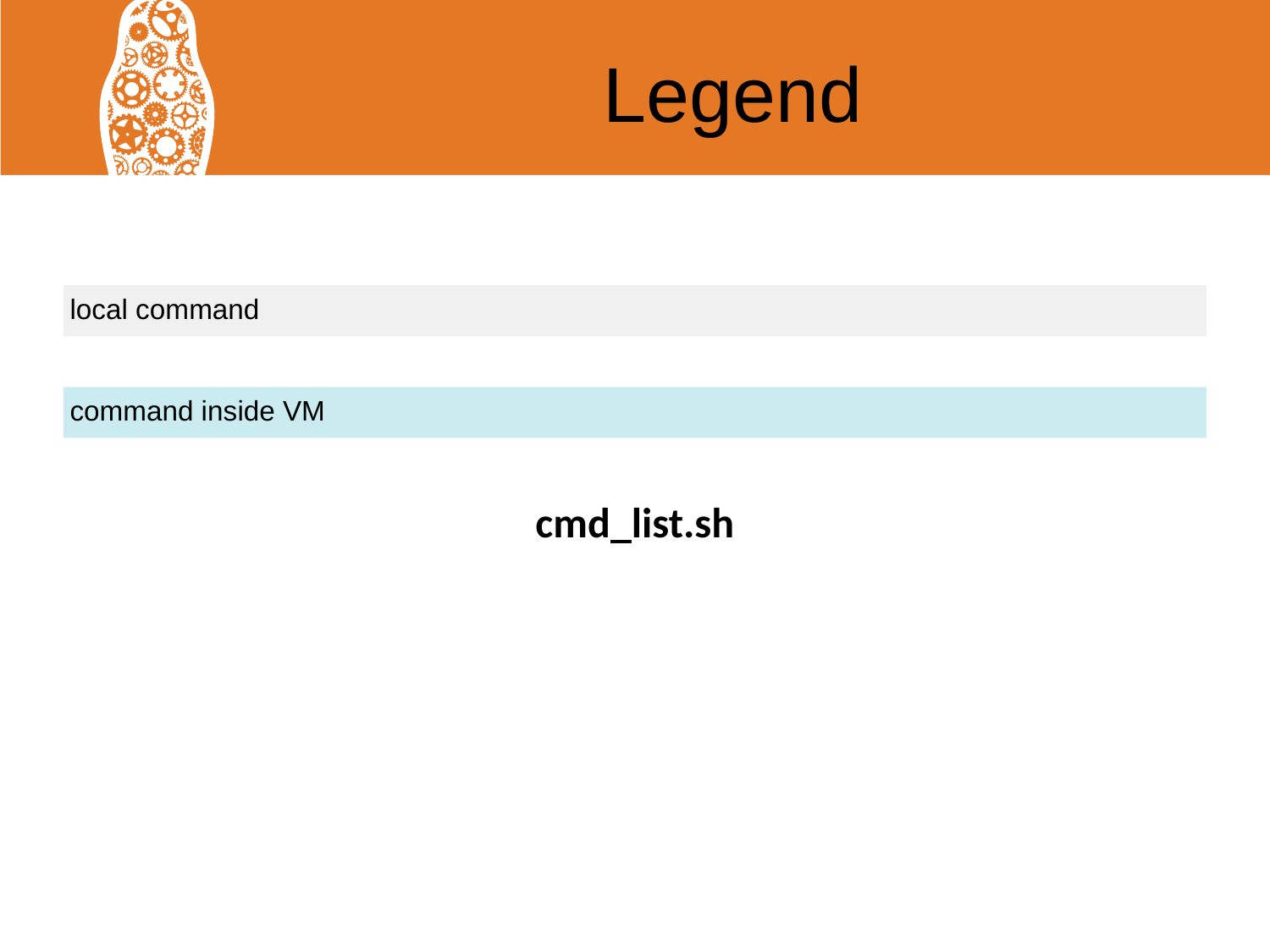

# Legend
local command
command inside VM
cmd_list.sh